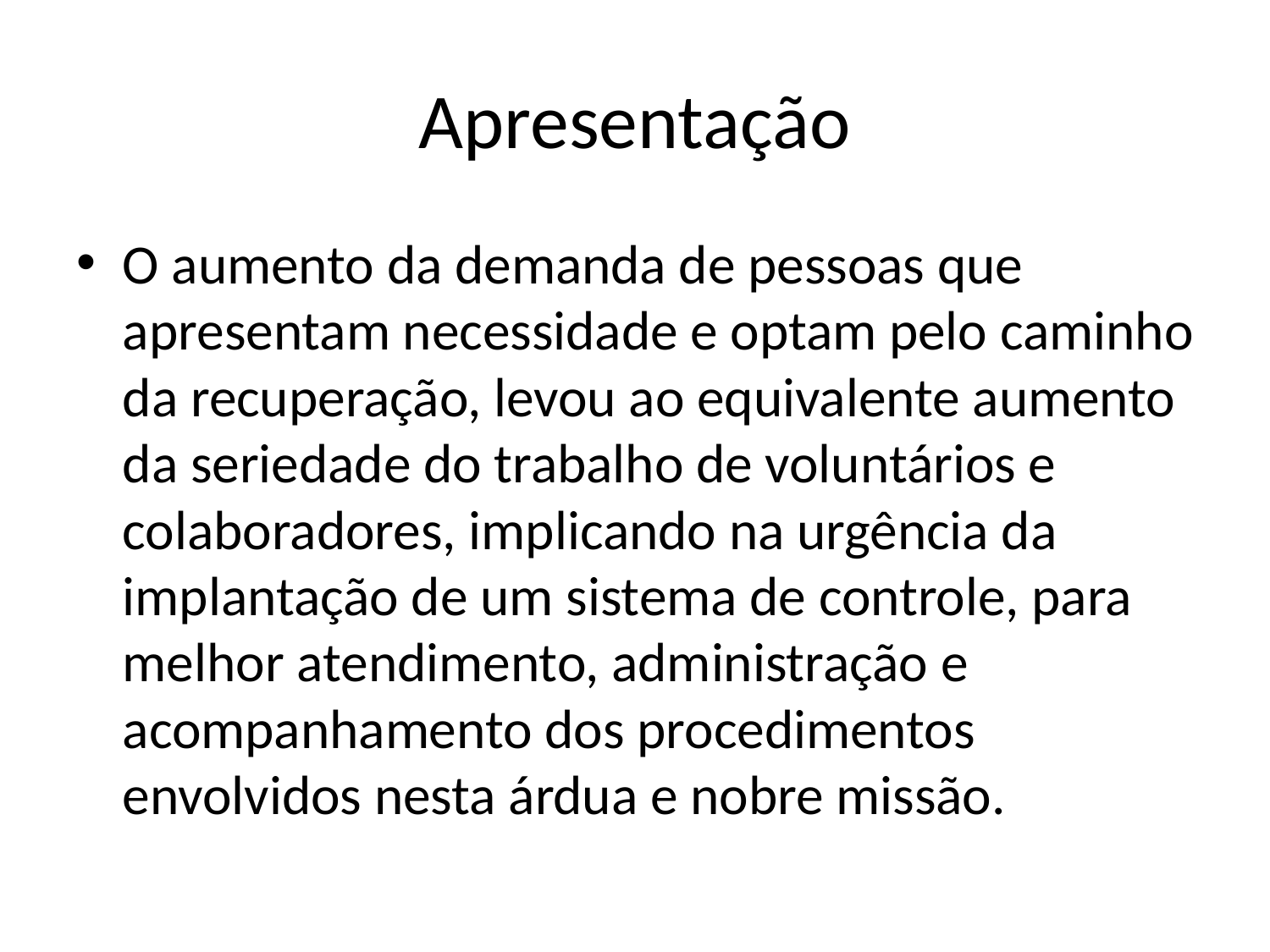

# Apresentação
O aumento da demanda de pessoas que apresentam necessidade e optam pelo caminho da recuperação, levou ao equivalente aumento da seriedade do trabalho de voluntários e colaboradores, implicando na urgência da implantação de um sistema de controle, para melhor atendimento, administração e acompanhamento dos procedimentos envolvidos nesta árdua e nobre missão.